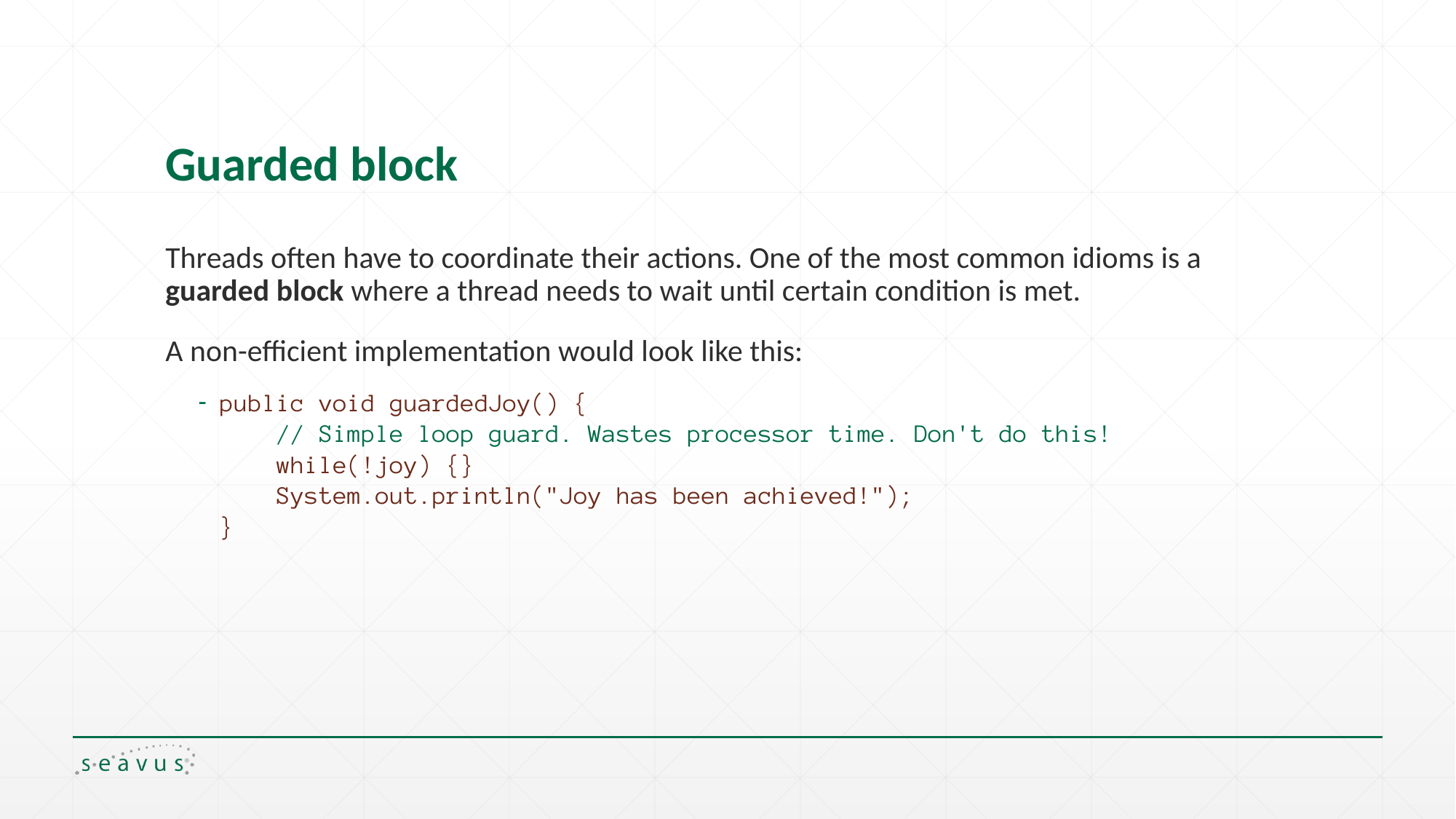

# Guarded block
Threads often have to coordinate their actions. One of the most common idioms is a guarded block where a thread needs to wait until certain condition is met.
A non-efficient implementation would look like this:
public void guardedJoy() {
    // Simple loop guard. Wastes processor time. Don't do this!
    while(!joy) {}
    System.out.println("Joy has been achieved!");
}